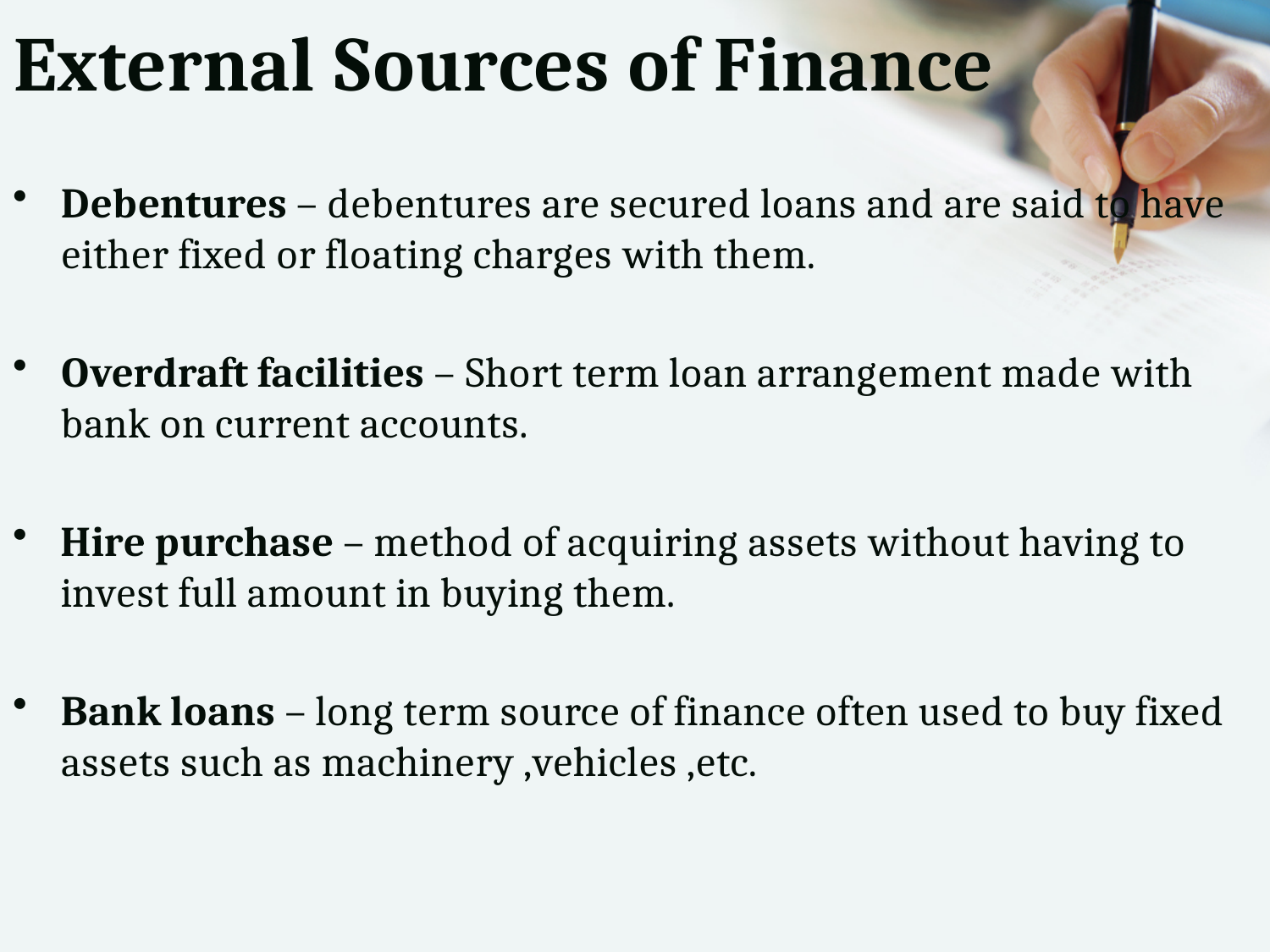

# External Sources of Finance
Debentures – debentures are secured loans and are said to have either fixed or floating charges with them.

Overdraft facilities – Short term loan arrangement made with bank on current accounts.

Hire purchase – method of acquiring assets without having to invest full amount in buying them.

Bank loans – long term source of finance often used to buy fixed assets such as machinery ,vehicles ,etc.